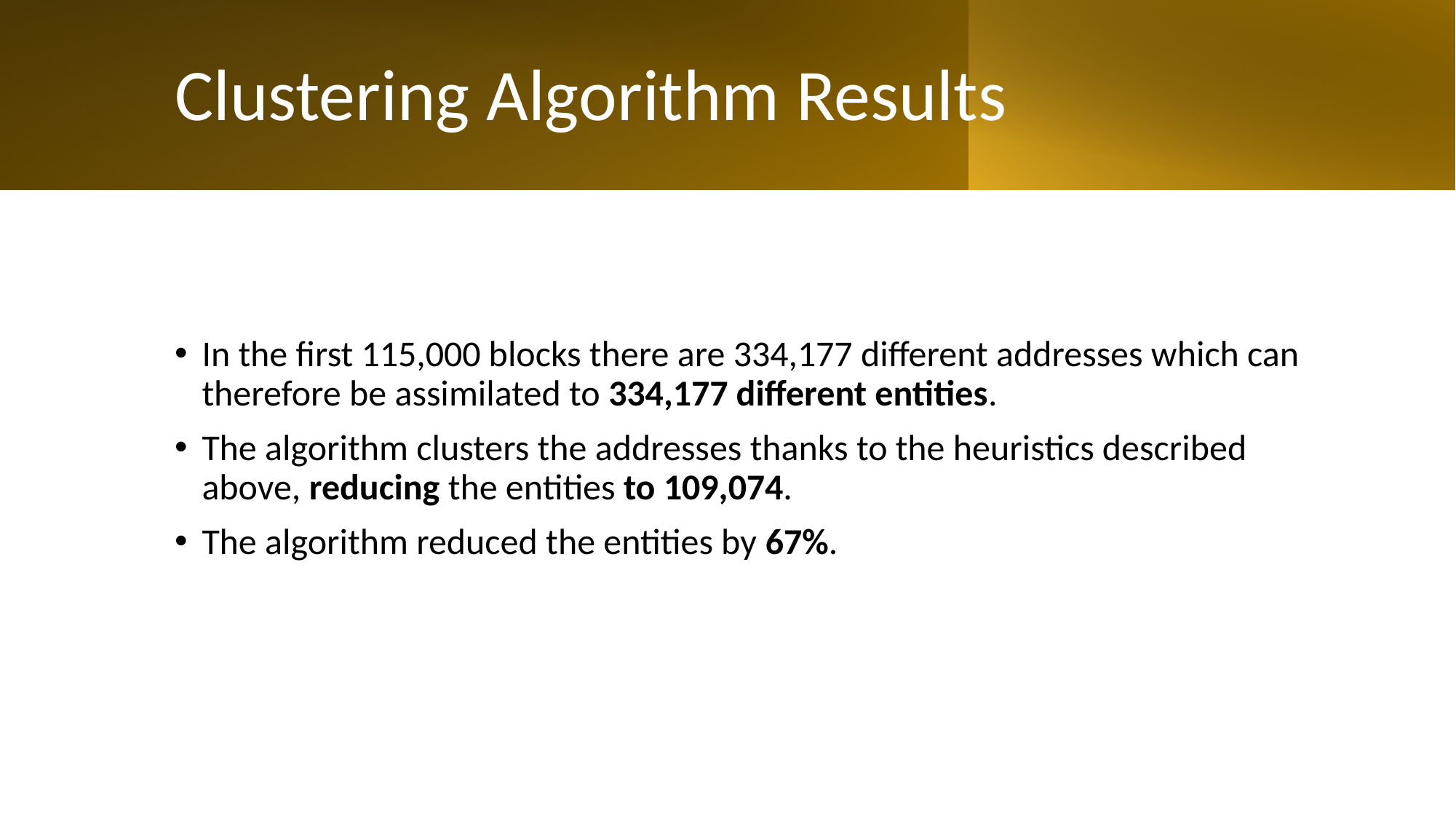

# Clustering Algorithm Results
In the first 115,000 blocks there are 334,177 different addresses which can therefore be assimilated to 334,177 different entities.
The algorithm clusters the addresses thanks to the heuristics described above, reducing the entities to 109,074.
The algorithm reduced the entities by 67%.